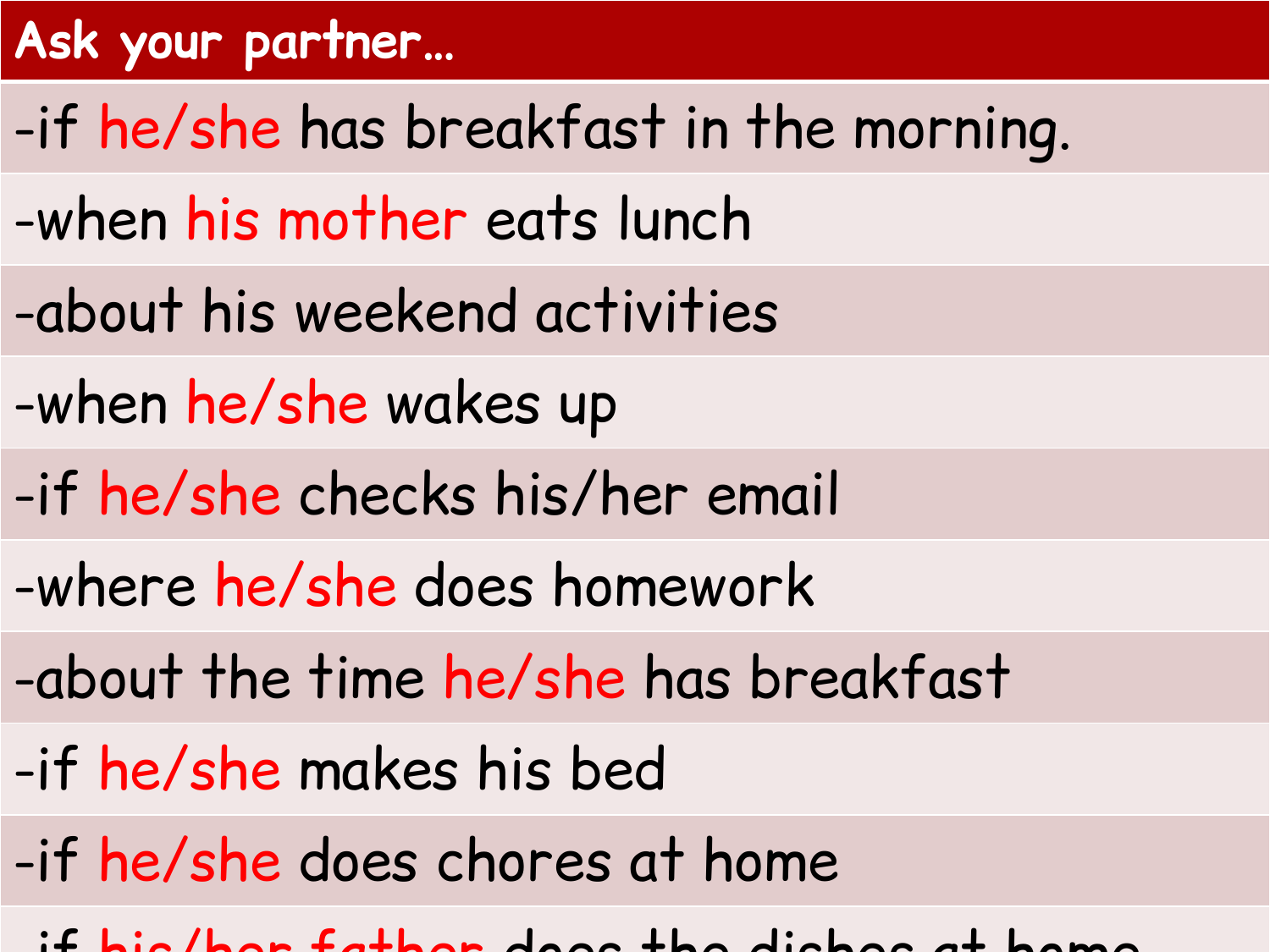

| Ask your partner… |
| --- |
| -if he/she has breakfast in the morning. |
| -when his mother eats lunch |
| -about his weekend activities |
| -when he/she wakes up |
| -if he/she checks his/her email |
| -where he/she does homework |
| -about the time he/she has breakfast |
| -if he/she makes his bed |
| -if he/she does chores at home |
| -if his/her father does the dishes at home |